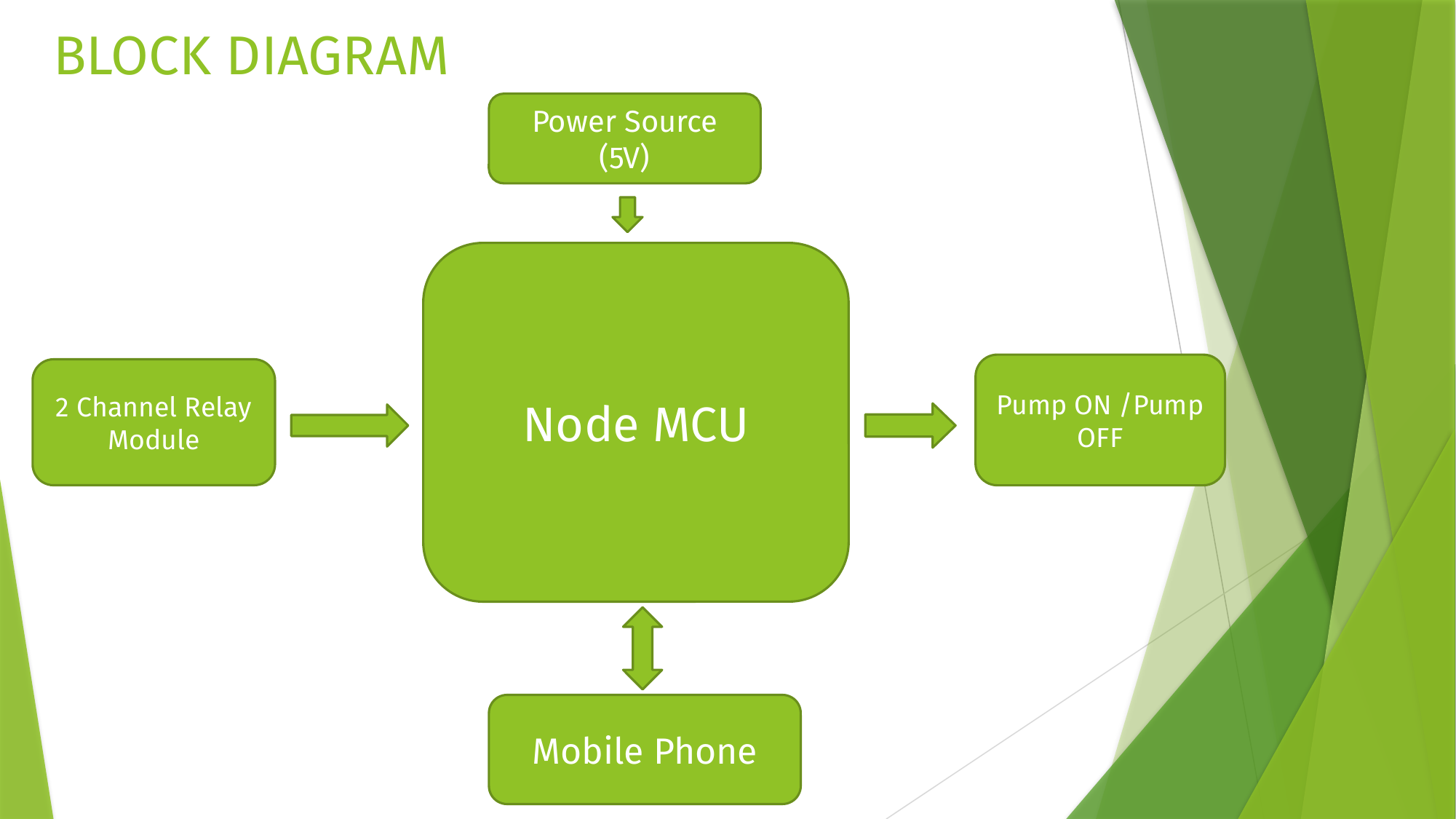

# BLOCK DIAGRAM
Power Source
(5V)

Node MCU
Pump ON /Pump OFF
2 Channel Relay Module

Mobile Phone